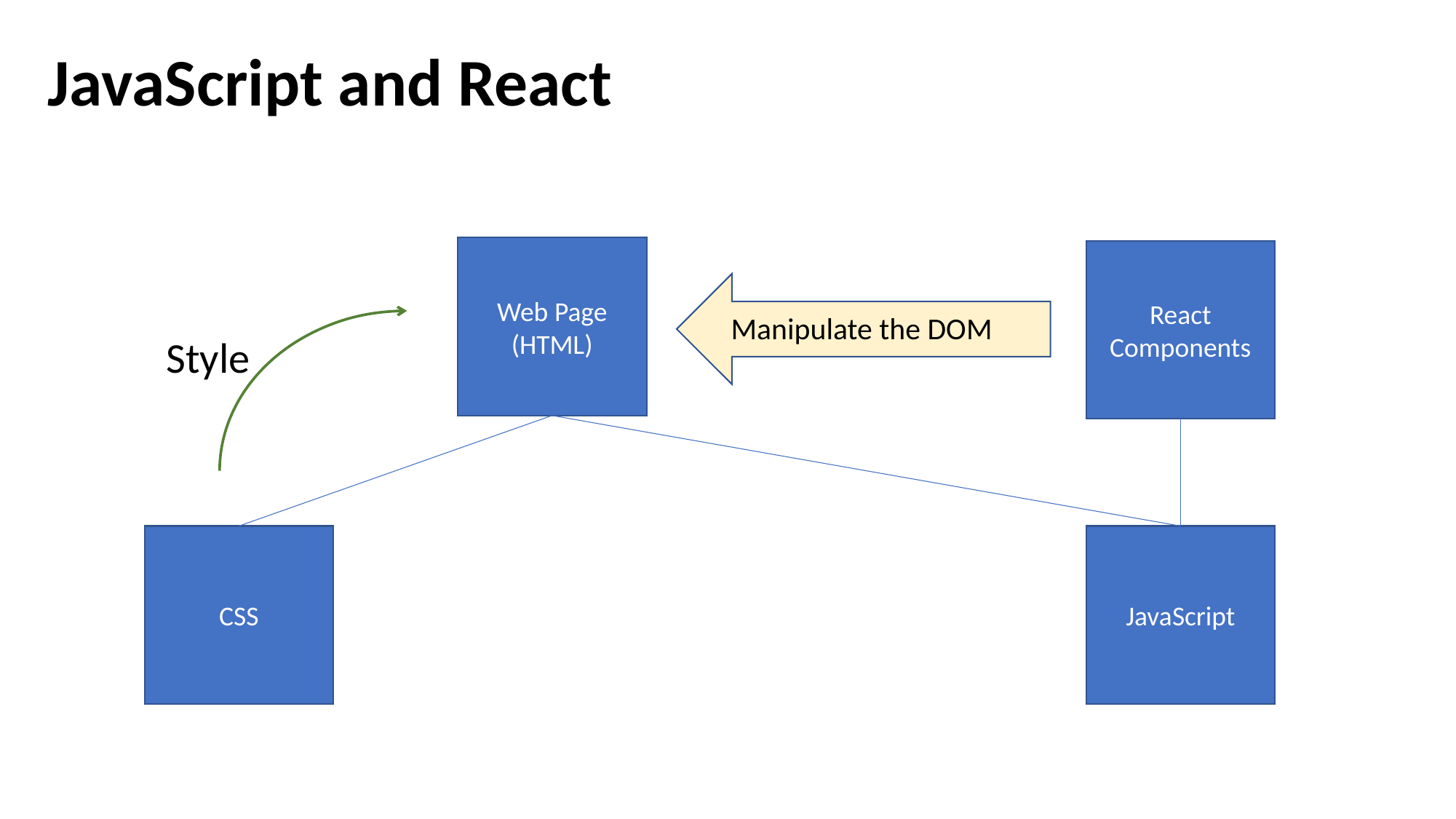

JavaScript and React
Web Page
(HTML)
React Components

Manipulate the DOM

Style
CSS
JavaScript